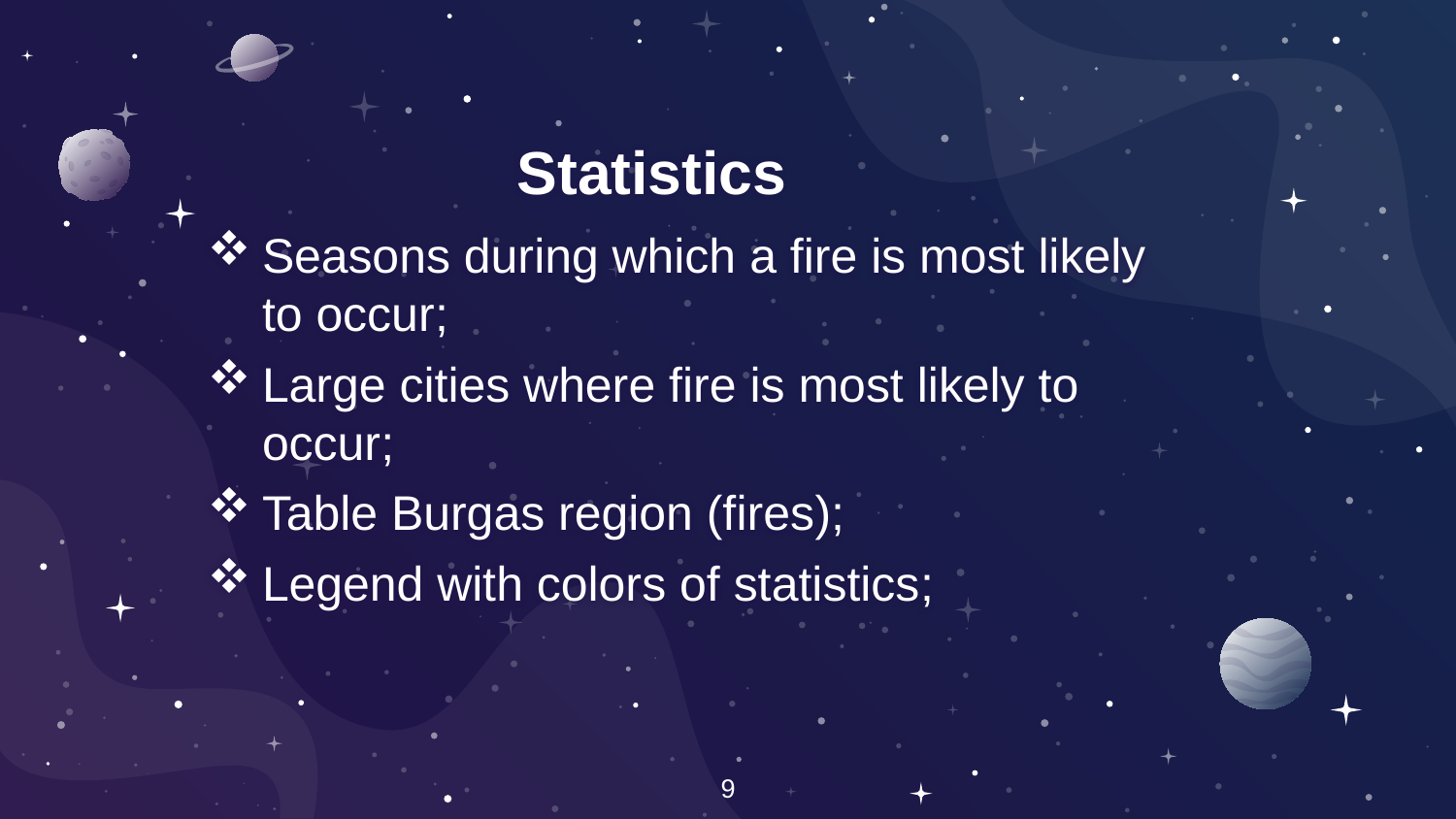

# Statistics
Seasons during which a fire is most likely to occur;
Large cities where fire is most likely to occur;
Table Burgas region (fires);
Legend with colors of statistics;

9